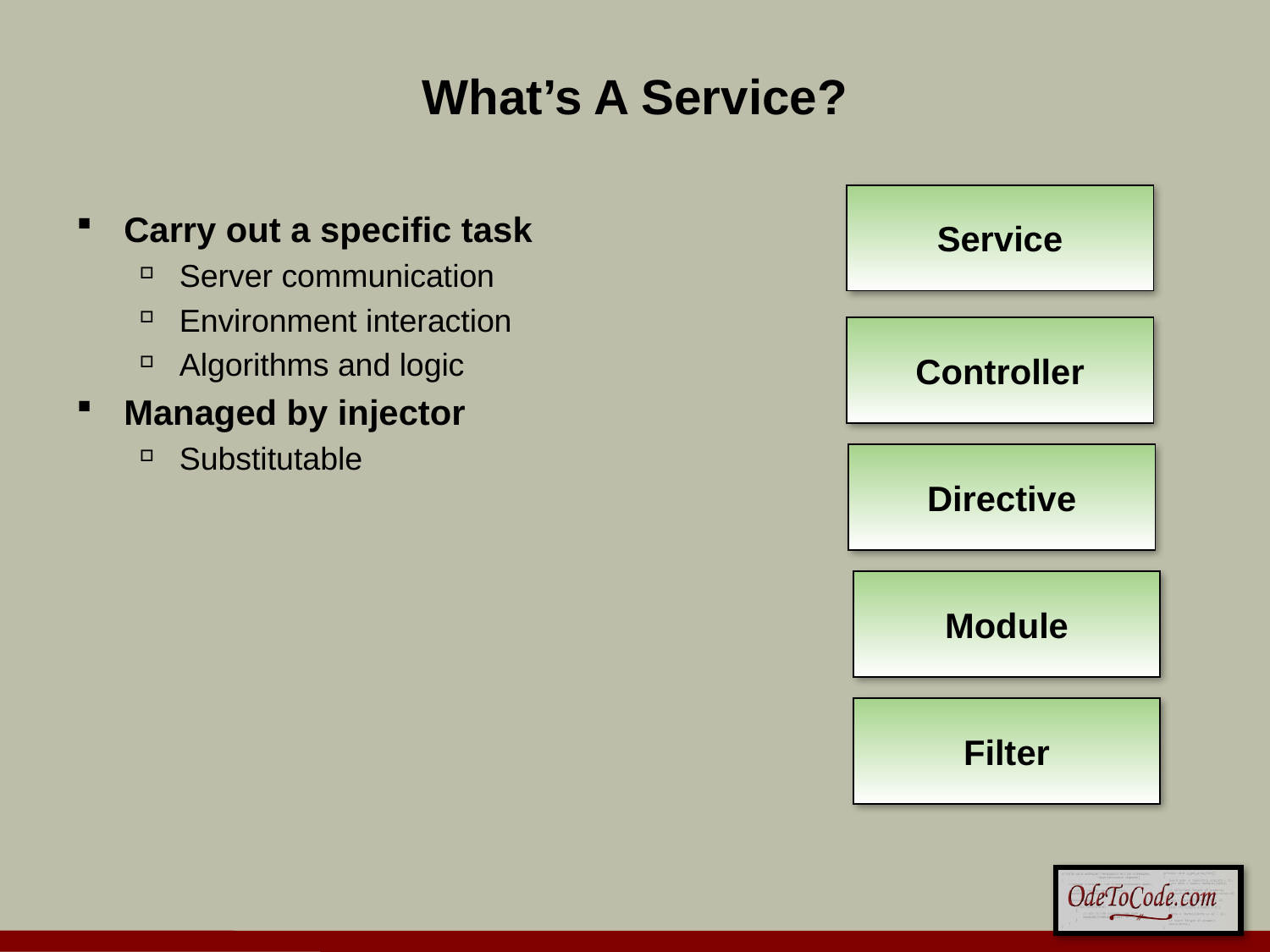

# What’s A Service?
Service
Carry out a specific task
Server communication
Environment interaction
Algorithms and logic
Managed by injector
Substitutable
Controller
Directive
Module
Filter